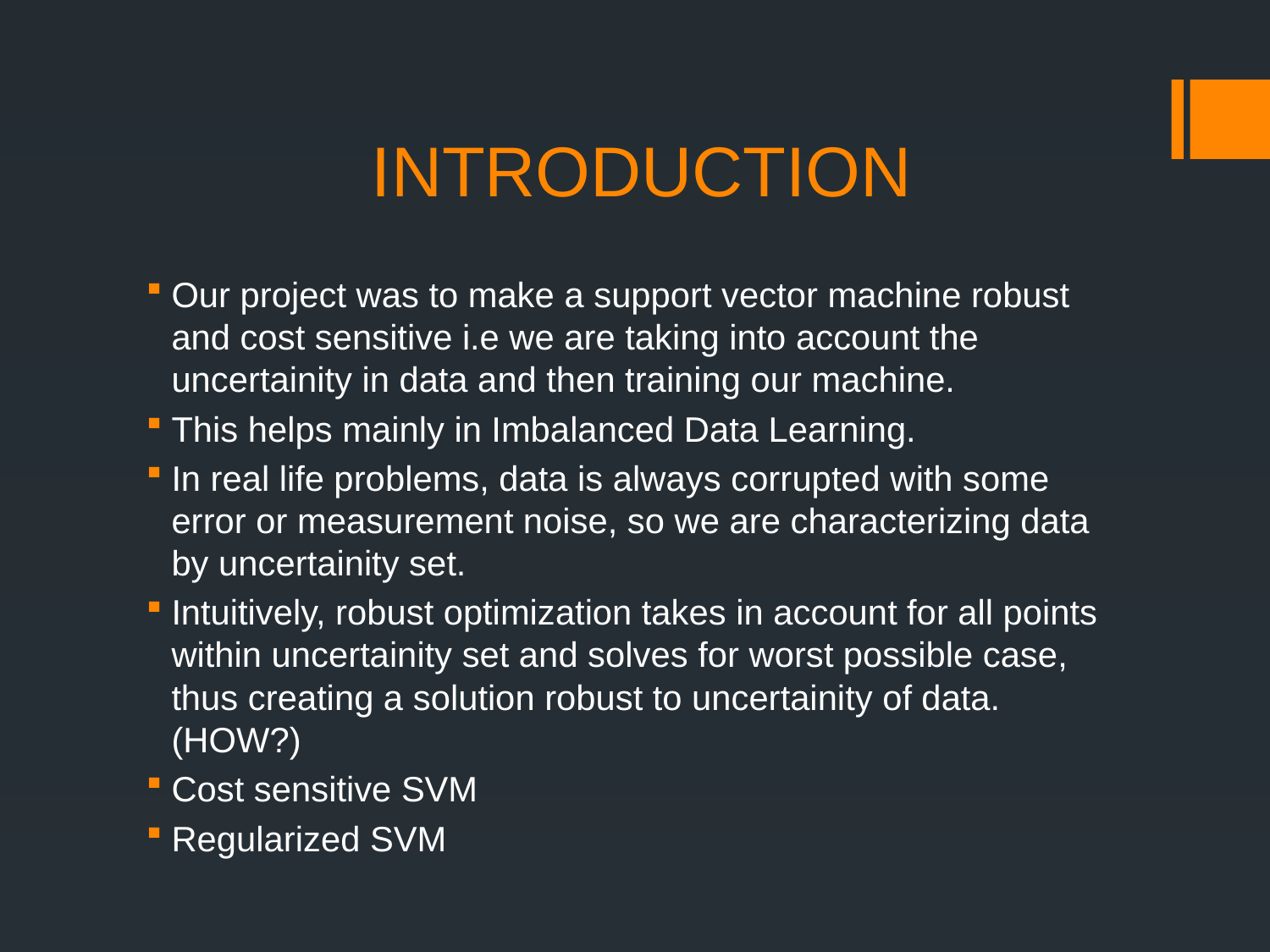

# INTRODUCTION
Our project was to make a support vector machine robust and cost sensitive i.e we are taking into account the uncertainity in data and then training our machine.
This helps mainly in Imbalanced Data Learning.
In real life problems, data is always corrupted with some error or measurement noise, so we are characterizing data by uncertainity set.
Intuitively, robust optimization takes in account for all points within uncertainity set and solves for worst possible case, thus creating a solution robust to uncertainity of data. (HOW?)
Cost sensitive SVM
Regularized SVM